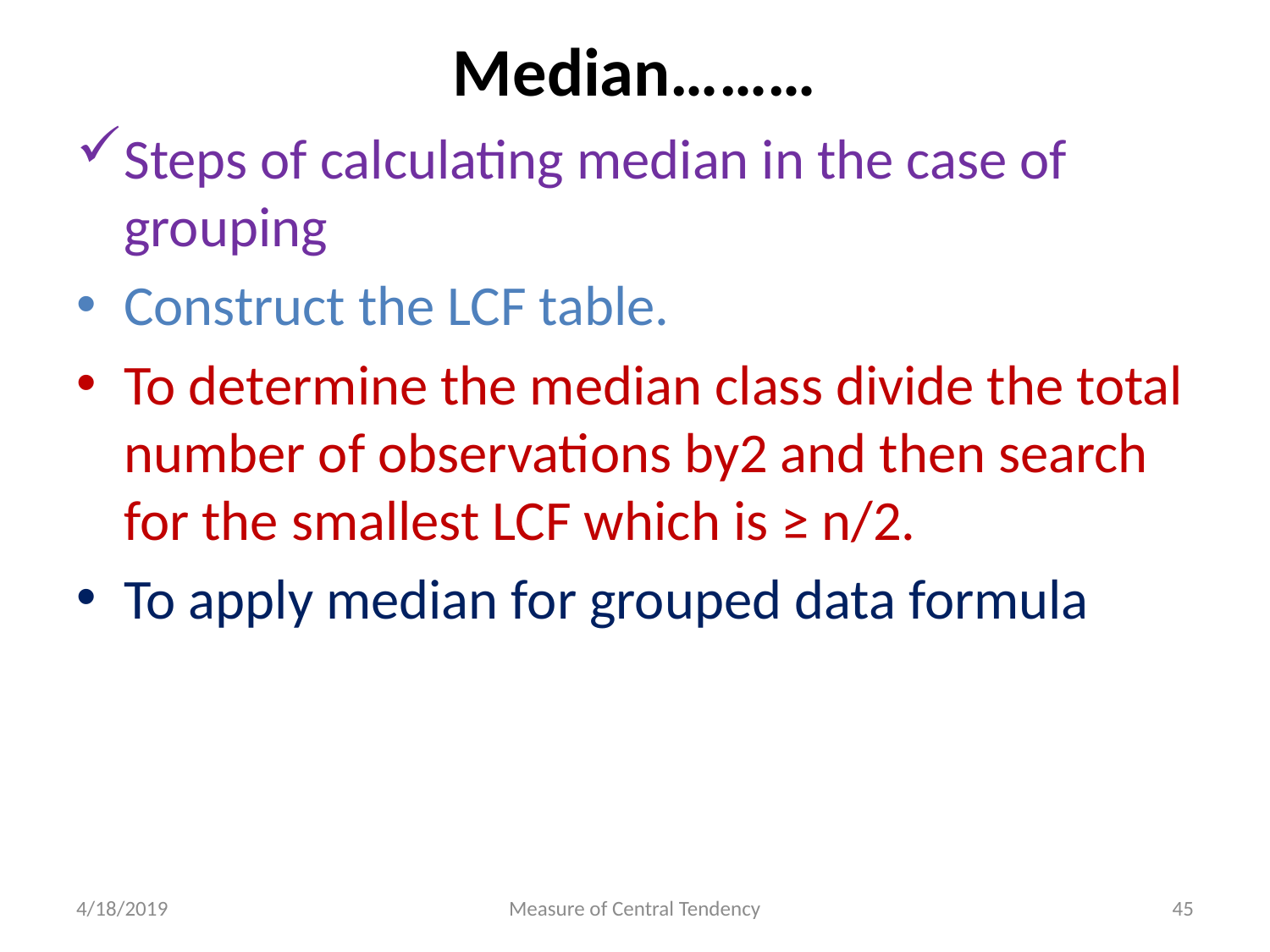

# Median………
Steps of calculating median in the case of grouping
Construct the LCF table.
To determine the median class divide the total number of observations by2 and then search for the smallest LCF which is ≥ n/2.
To apply median for grouped data formula

4/18/2019
Measure of Central Tendency
45